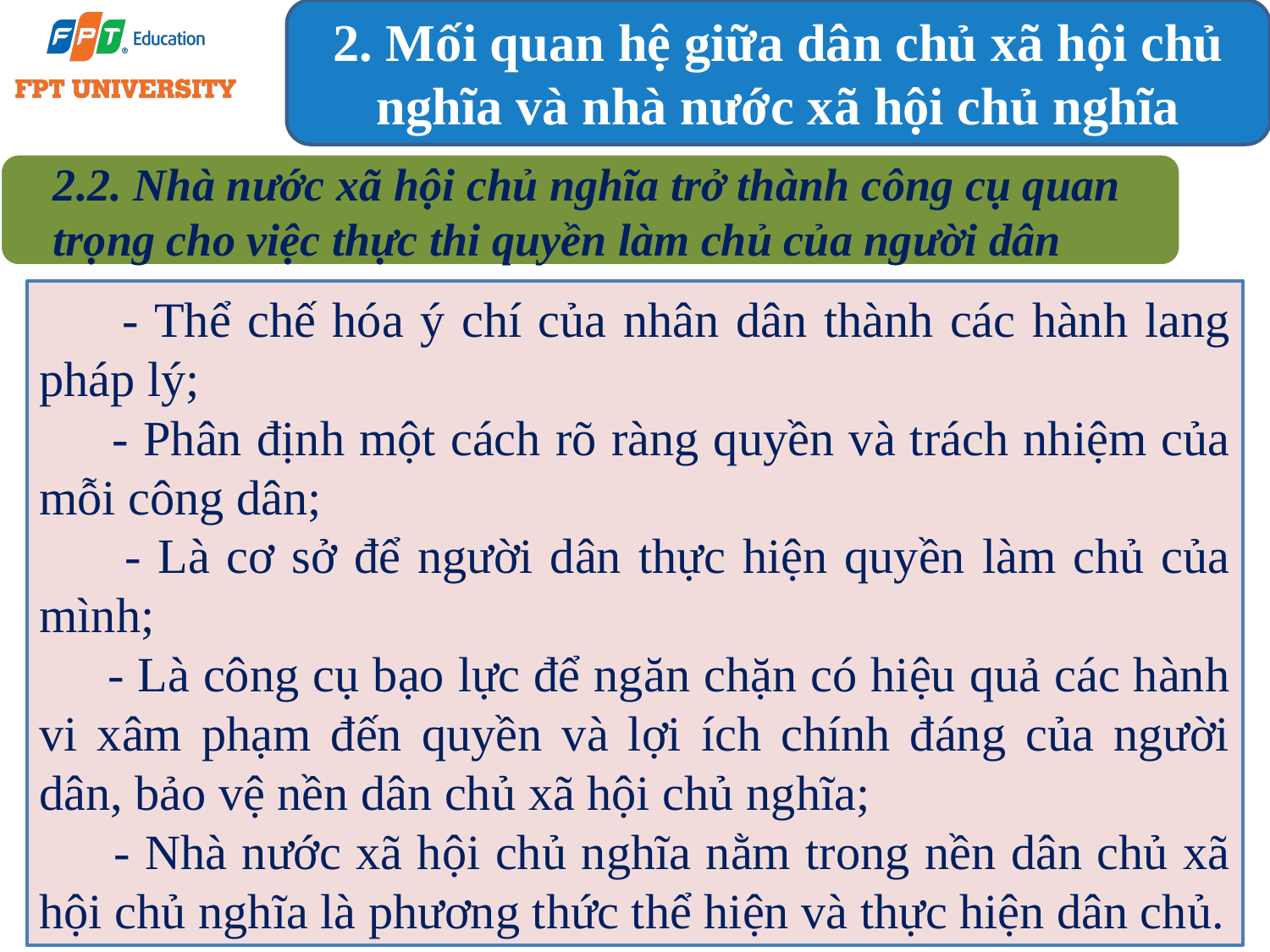

2. Mối quan hệ giữa dân chủ xã hội chủ nghĩa và nhà nước xã hội chủ nghĩa

2.2. Nhà nước xã hội chủ nghĩa trở thành công cụ quan trọng cho việc thực thi quyền làm chủ của người dân
     - Thể chế hóa ý chí của nhân dân thành các hành lang pháp lý;
     - Phân định một cách rõ ràng quyền và trách nhiệm của mỗi công dân;
     - Là cơ sở để người dân thực hiện quyền làm chủ của mình;
     - Là công cụ bạo lực để ngăn chặn có hiệu quả các hành vi xâm phạm đến quyền và lợi ích chính đáng của người dân, bảo vệ nền dân chủ xã hội chủ nghĩa;
     - Nhà nước xã hội chủ nghĩa nằm trong nền dân chủ xã hội chủ nghĩa là phương thức thể hiện và thực hiện dân chủ.